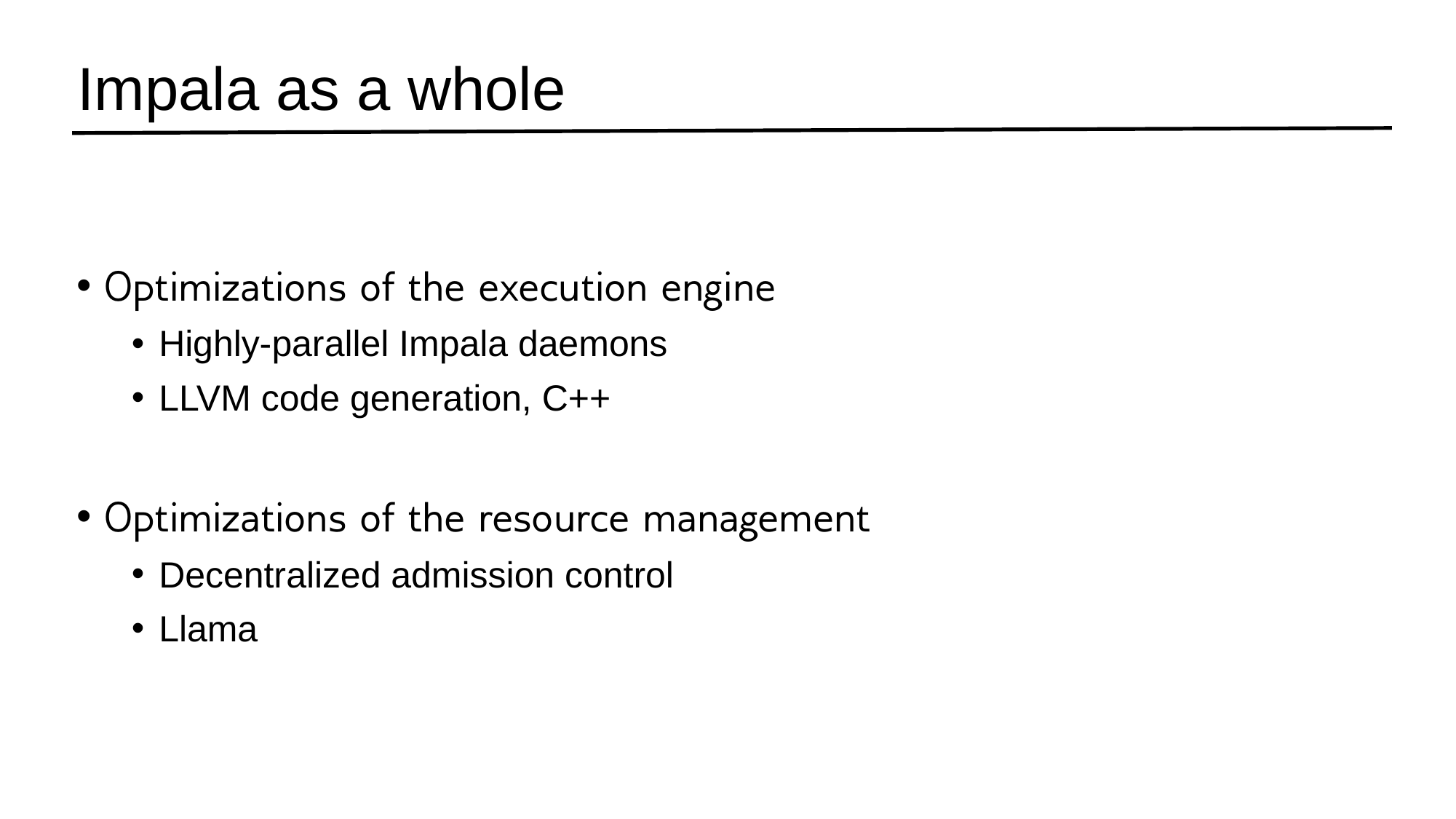

# Impala as a whole

Optimizations of the execution engine
Highly-parallel Impala daemons
LLVM code generation, C++

Optimizations of the resource management
Decentralized admission control
Llama